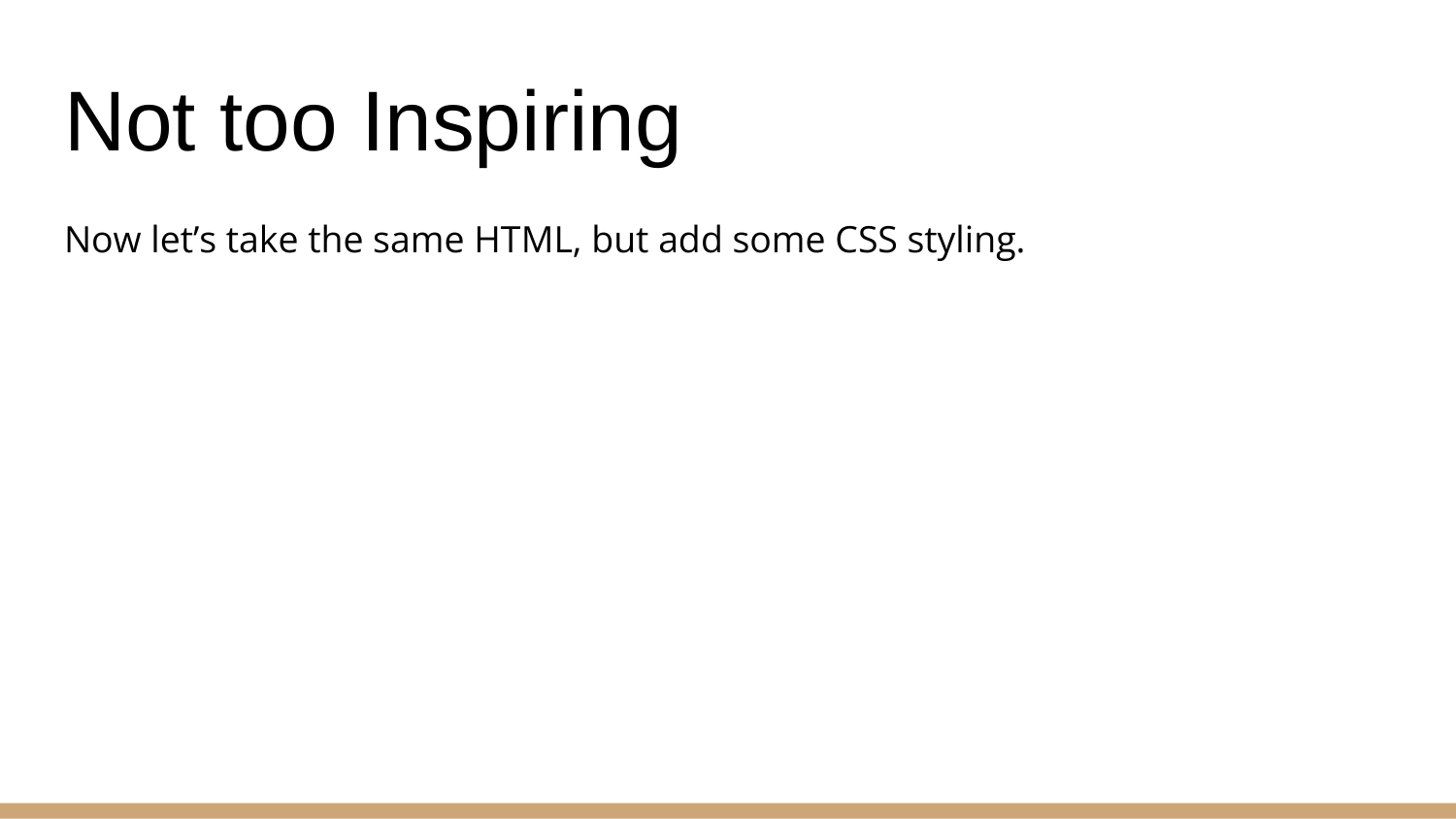

# Not too Inspiring
Now let’s take the same HTML, but add some CSS styling.